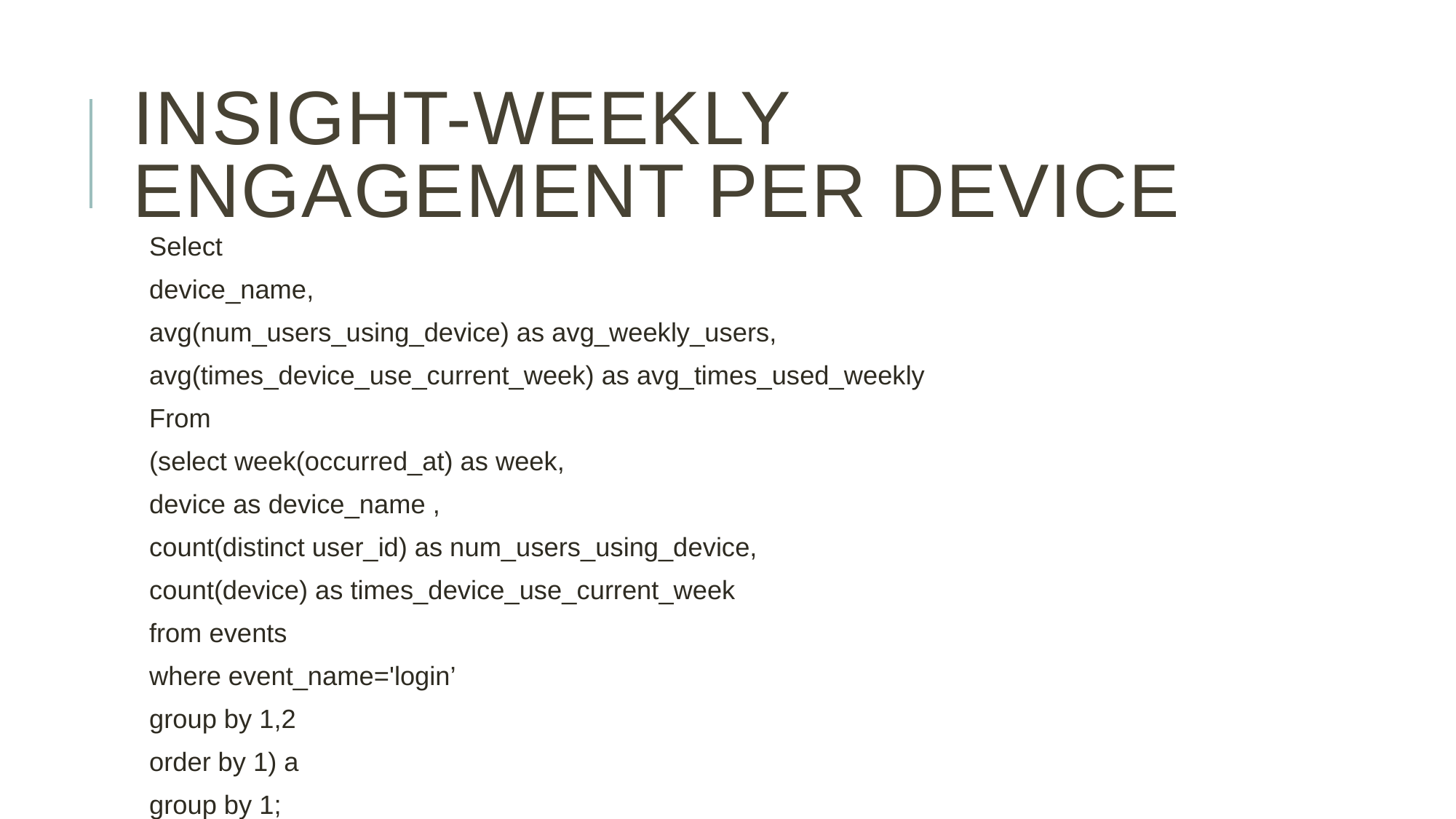

# Insight-weekly engagement per device
Select
device_name,
avg(num_users_using_device) as avg_weekly_users,
avg(times_device_use_current_week) as avg_times_used_weekly
From
(select week(occurred_at) as week,
device as device_name ,
count(distinct user_id) as num_users_using_device,
count(device) as times_device_use_current_week
from events
where event_name='login’
group by 1,2
order by 1) a
group by 1;